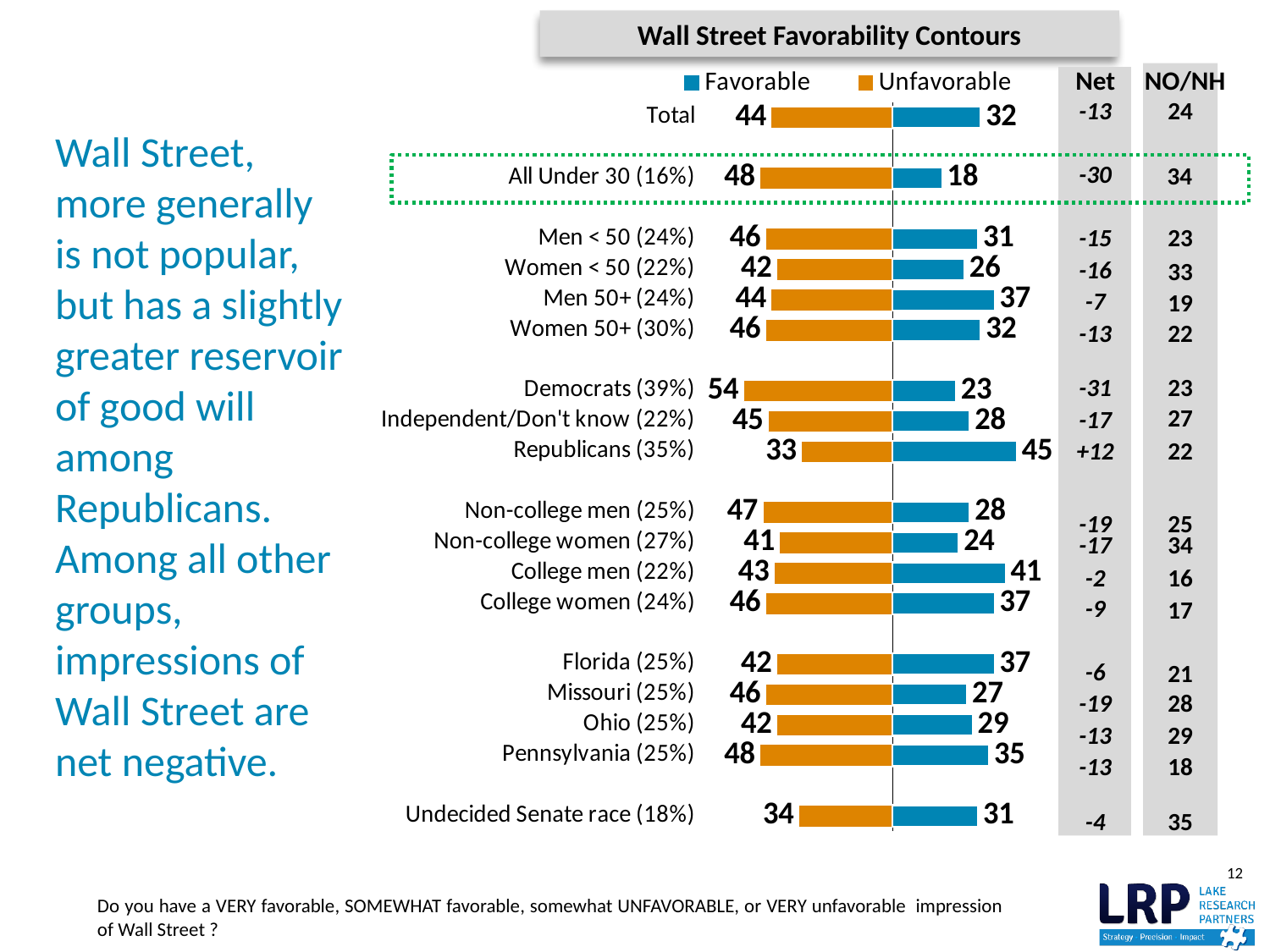

Wall Street Favorability Contours
# Wall Street, more generally is not popular, but has a slightly greater reservoir of good will among Republicans. Among all other groups, impressions of Wall Street are net negative.

### Chart

| Category | Unfavorable | Favorable |
|---|---|---|
| Total | -44.0 | 32.0 |
|  | None | None |
| All Under 30 (16%) | -48.0 | 18.0 |
|  | None | None |
| Men < 50 (24%) | -46.0 | 31.0 |
| Women < 50 (22%) | -42.0 | 26.0 |
| Men 50+ (24%) | -44.0 | 37.0 |
| Women 50+ (30%) | -46.0 | 32.0 |
|  | None | None |
| Democrats (39%) | -54.0 | 23.0 |
| Independent/Don't know (22%) | -45.0 | 28.0 |
| Republicans (35%) | -33.0 | 45.0 |
|  | None | None |
| Non-college men (25%) | -47.0 | 28.0 |
| Non-college women (27%) | -41.0 | 24.0 |
| College men (22%) | -43.0 | 41.0 |
| College women (24%) | -46.0 | 37.0 |
|  | None | None |
| Florida (25%) | -42.0 | 37.0 |
| Missouri (25%) | -46.0 | 27.0 |
| Ohio (25%) | -42.0 | 29.0 |
| Pennsylvania (25%) | -48.0 | 35.0 |
|  | None | None |
| Undecided Senate race (18%) | -34.0 | 31.0 |
Net
NO/NH

-13
24

-30
34
-15
23
-16
33
-7
19
-13
22
-31
23
27
-17
+12
22
-19
25
-17
34
-2
16
-9
17
-6
21
-19
28
-13
29
-13
18
-4
35
12
Do you have a VERY favorable, SOMEWHAT favorable, somewhat UNFAVORABLE, or VERY unfavorable  impression of Wall Street ?